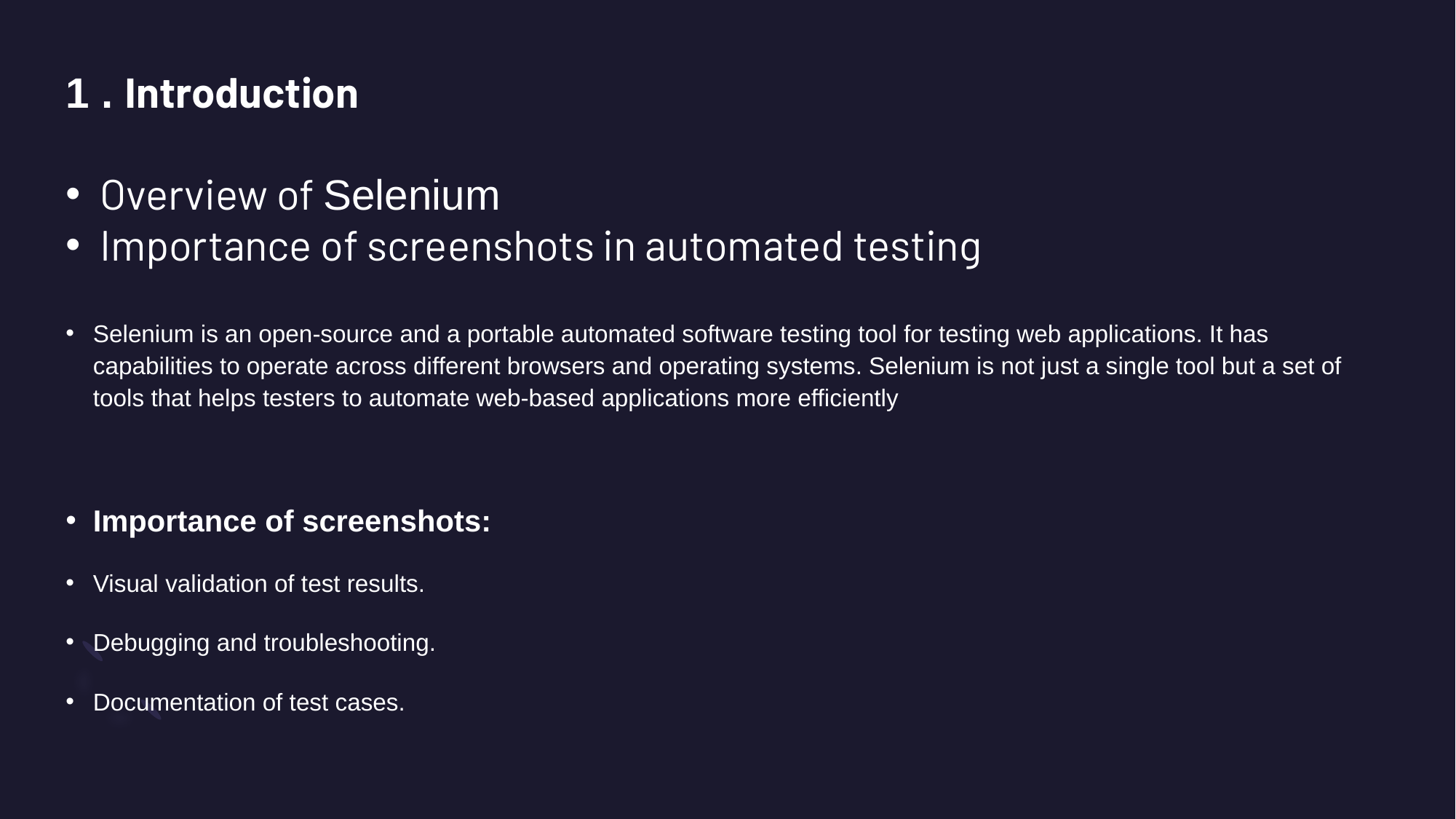

# 1 . Introduction
Overview of Selenium
Importance of screenshots in automated testing

Selenium is an open-source and a portable automated software testing tool for testing web applications. It has capabilities to operate across different browsers and operating systems. Selenium is not just a single tool but a set of tools that helps testers to automate web-based applications more efficiently

Importance of screenshots:
Visual validation of test results.
Debugging and troubleshooting.
Documentation of test cases.